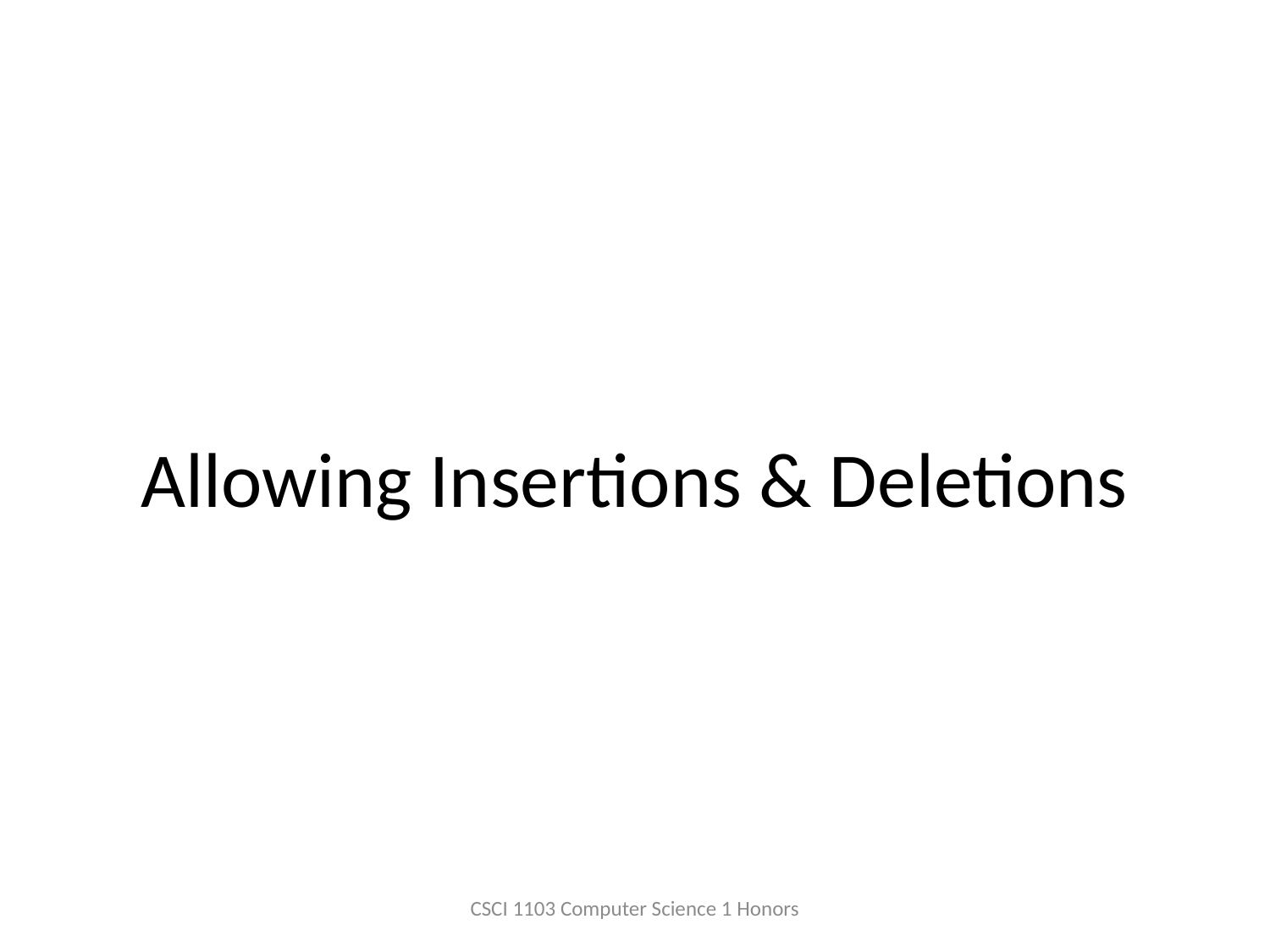

# Allowing Insertions & Deletions
CSCI 1103 Computer Science 1 Honors